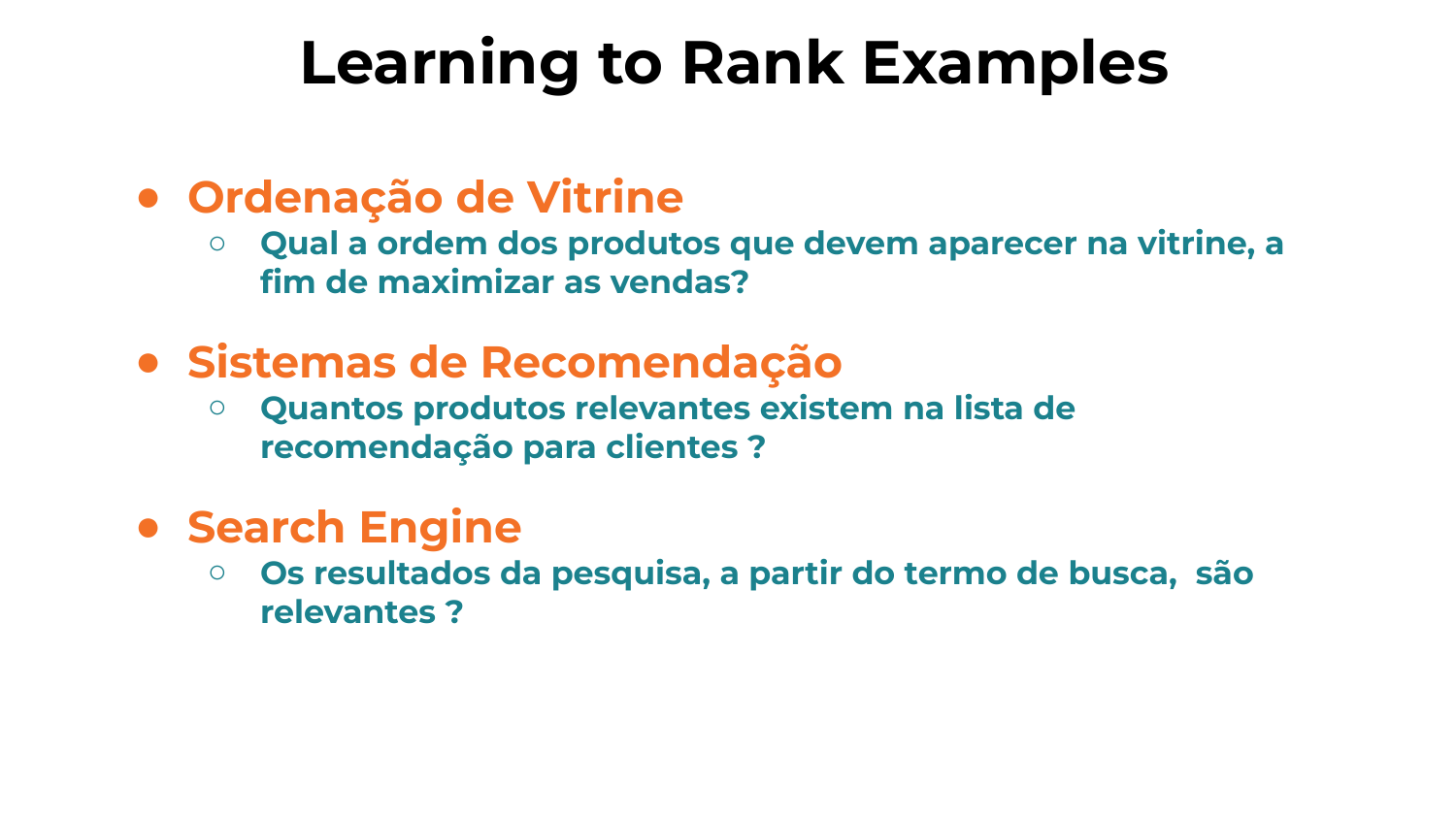

# Learning to Rank Examples
Ordenação de Vitrine
Qual a ordem dos produtos que devem aparecer na vitrine, a fim de maximizar as vendas?

Sistemas de Recomendação
Quantos produtos relevantes existem na lista de recomendação para clientes ?

Search Engine
Os resultados da pesquisa, a partir do termo de busca,  são relevantes ?